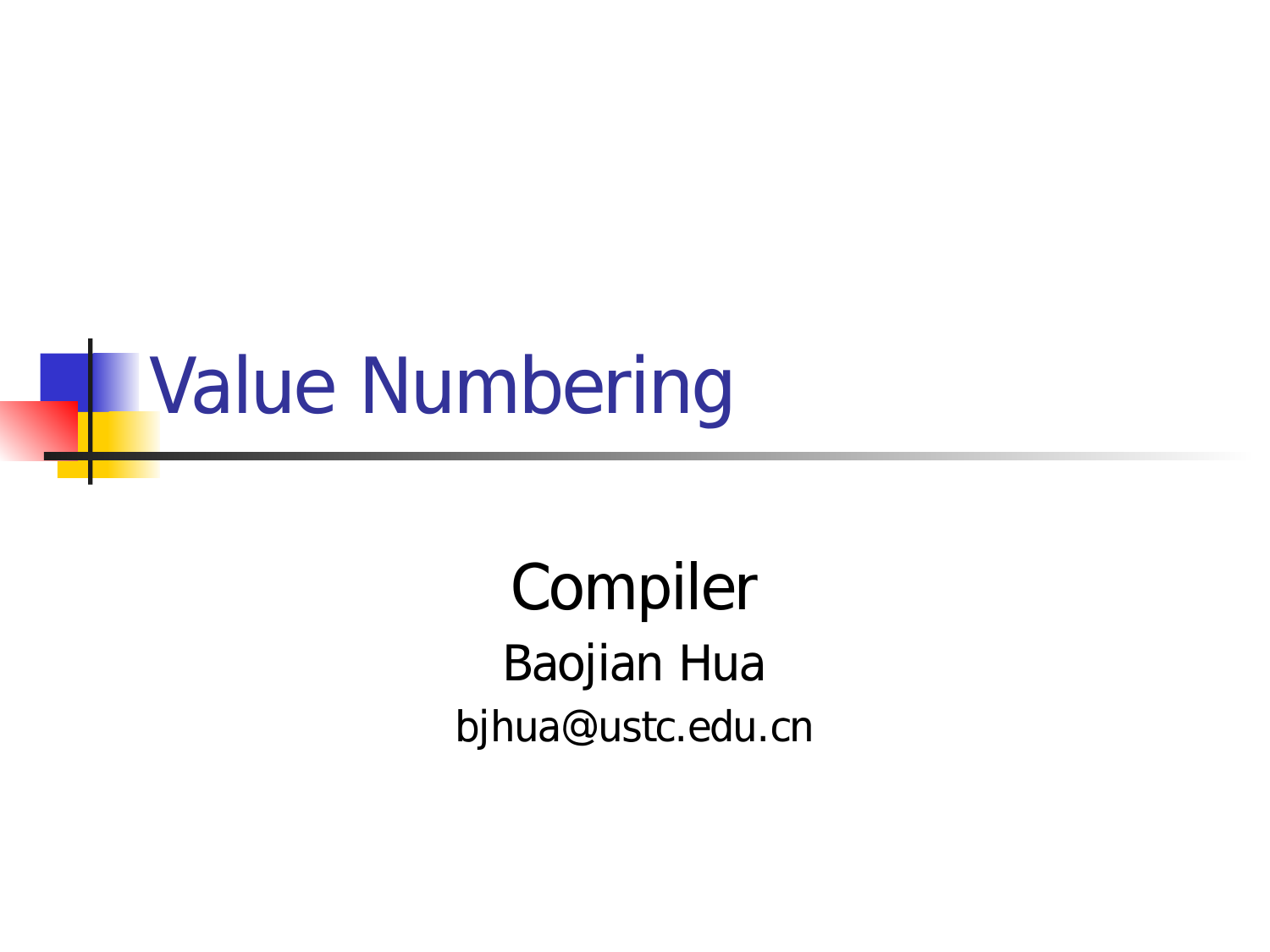

# Value Numbering
Compiler
Baojian Hua
bjhua@ustc.edu.cn